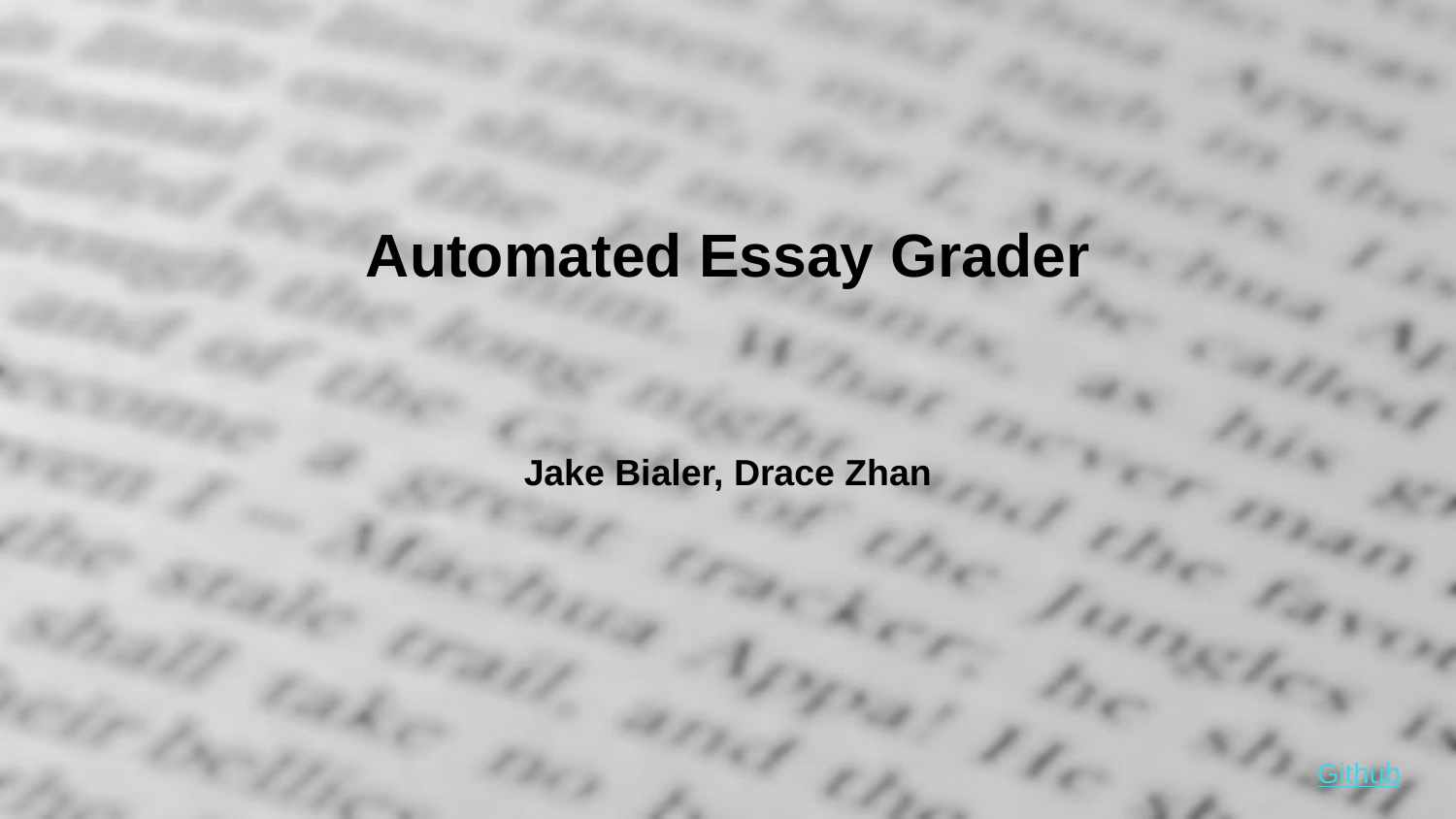

Automated Essay Grader

Jake Bialer, Drace Zhan
Github